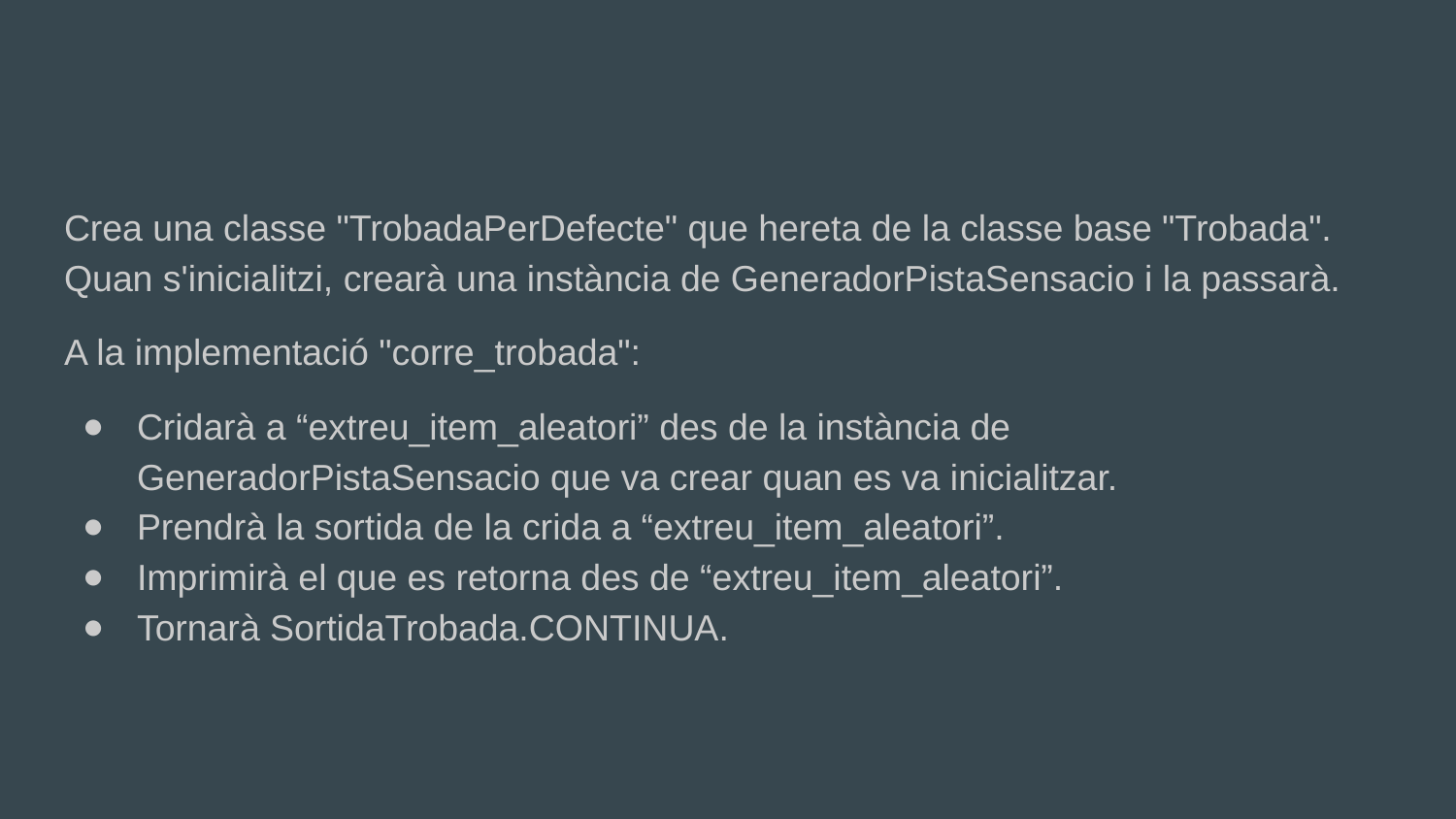

Crea una classe "TrobadaPerDefecte" que hereta de la classe base "Trobada". Quan s'inicialitzi, crearà una instància de GeneradorPistaSensacio i la passarà.
A la implementació "corre_trobada":
Cridarà a “extreu_item_aleatori” des de la instància de GeneradorPistaSensacio que va crear quan es va inicialitzar.
Prendrà la sortida de la crida a “extreu_item_aleatori”.
Imprimirà el que es retorna des de “extreu_item_aleatori”.
Tornarà SortidaTrobada.CONTINUA.